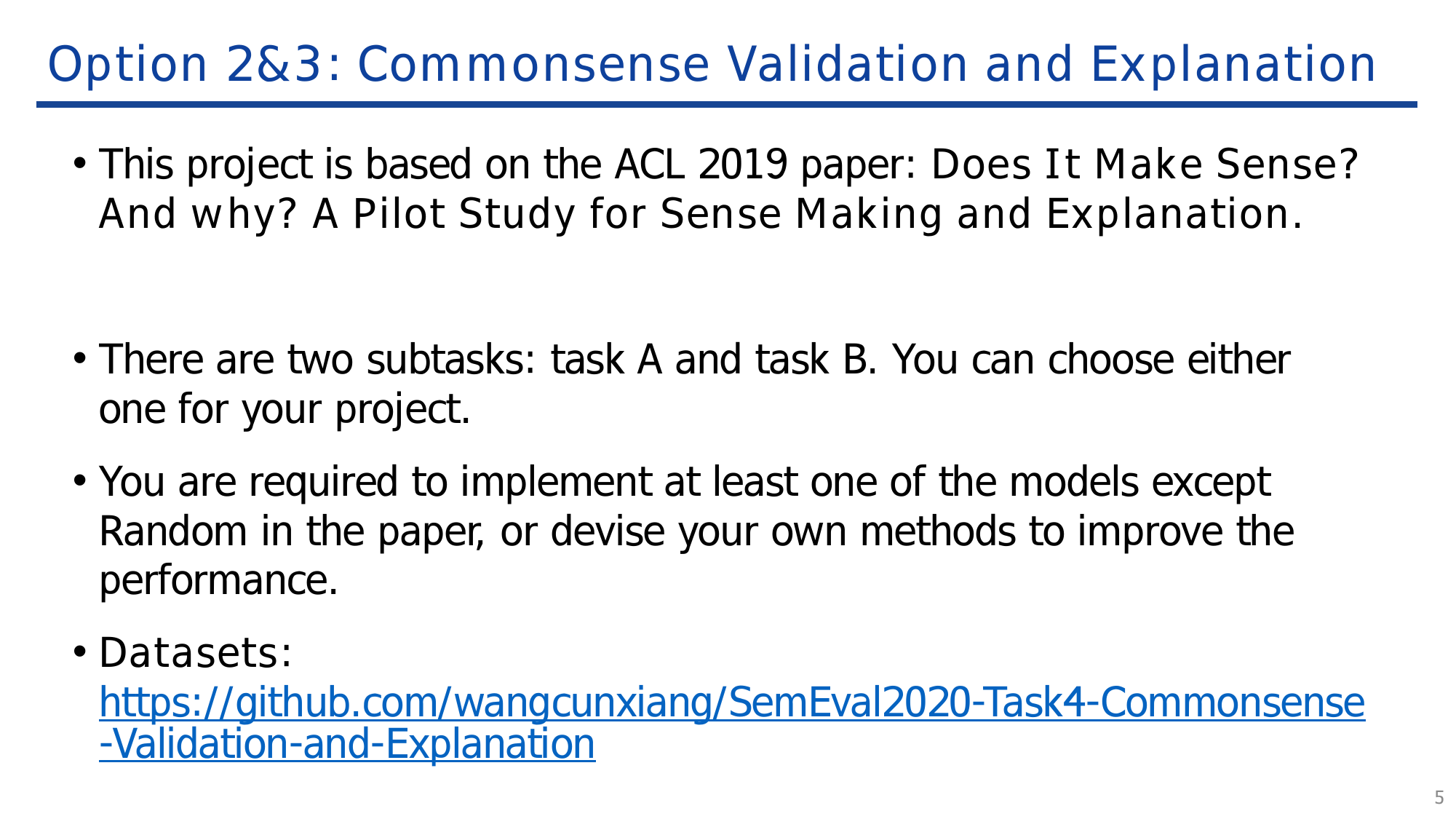

# Option 2&3: Commonsense Validation and Explanation
This project is based on the ACL 2019 paper: Does It Make Sense? And why? A Pilot Study for Sense Making and Explanation.

There are two subtasks: task A and task B. You can choose either one for your project.
You are required to implement at least one of the models except Random in the paper, or devise your own methods to improve the performance.
Datasets: https://github.com/wangcunxiang/SemEval2020-Task4-Commonsense-Validation-and-Explanation
5